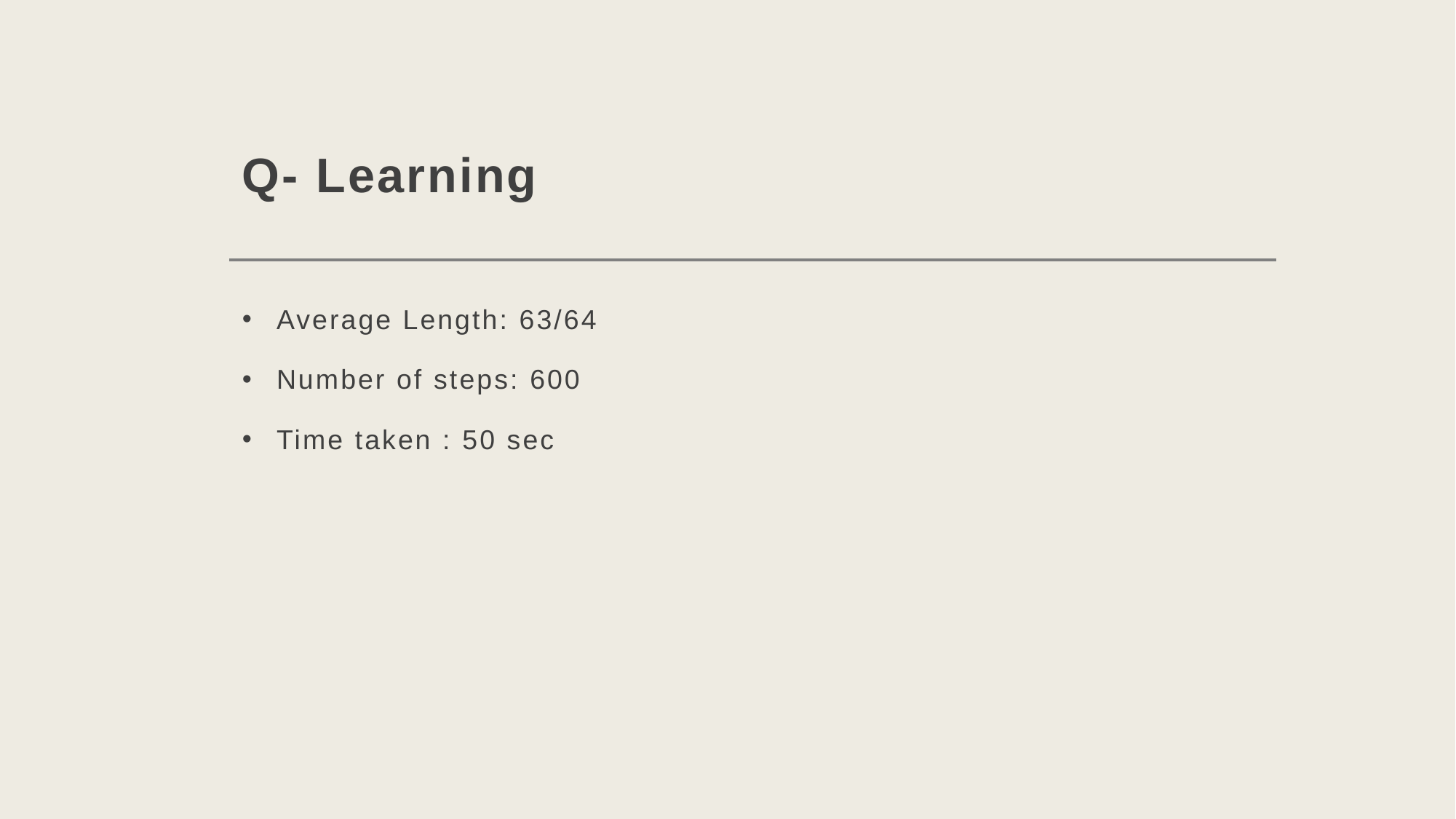

# Q- Learning
Average Length: 63/64
Number of steps: 600
Time taken : 50 sec